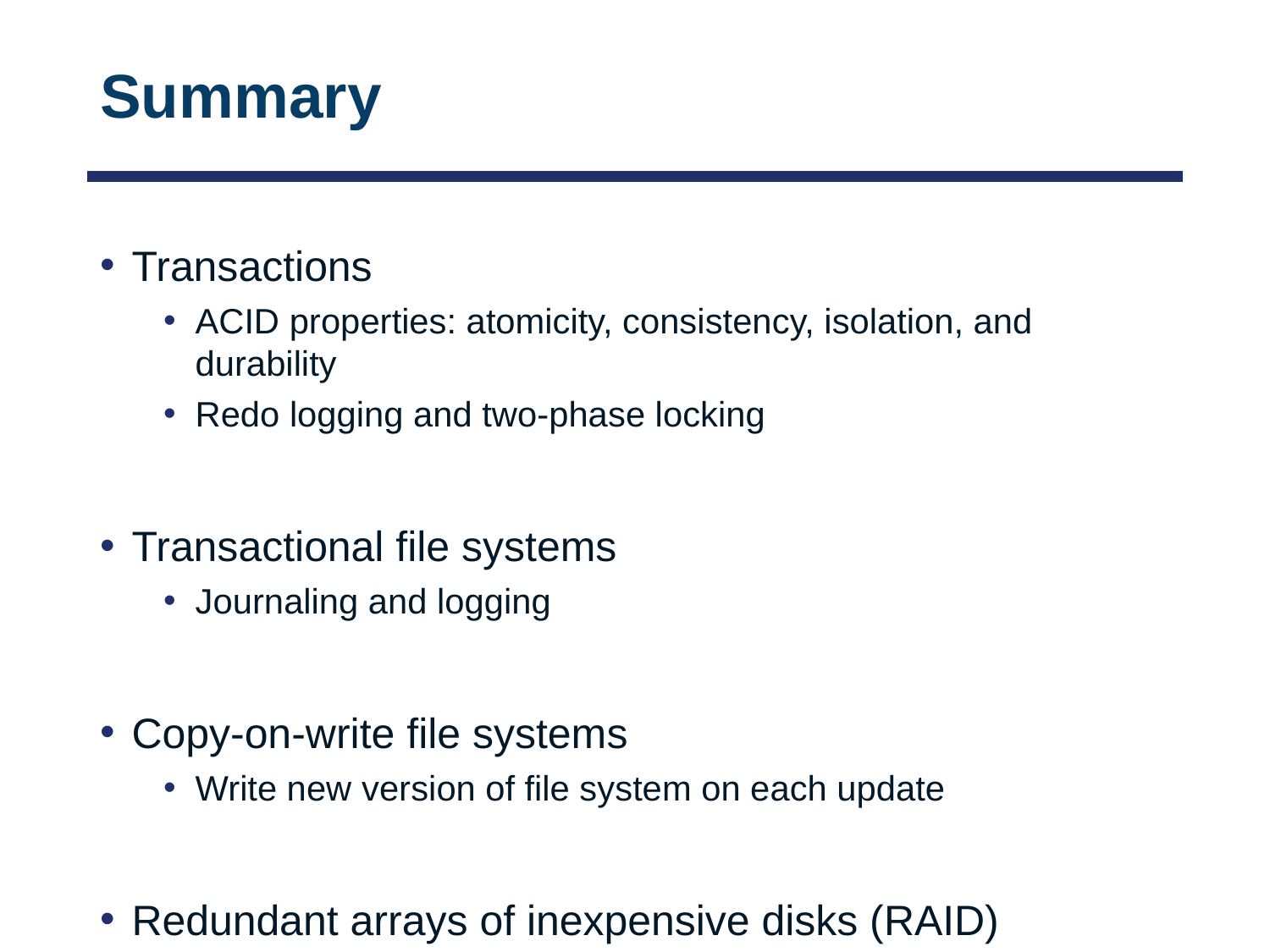

# Summary
Transactions
ACID properties: atomicity, consistency, isolation, and durability
Redo logging and two-phase locking

Transactional file systems
Journaling and logging

Copy-on-write file systems
Write new version of file system on each update

Redundant arrays of inexpensive disks (RAID)
RAID 0, 1, 5, 6, and 10